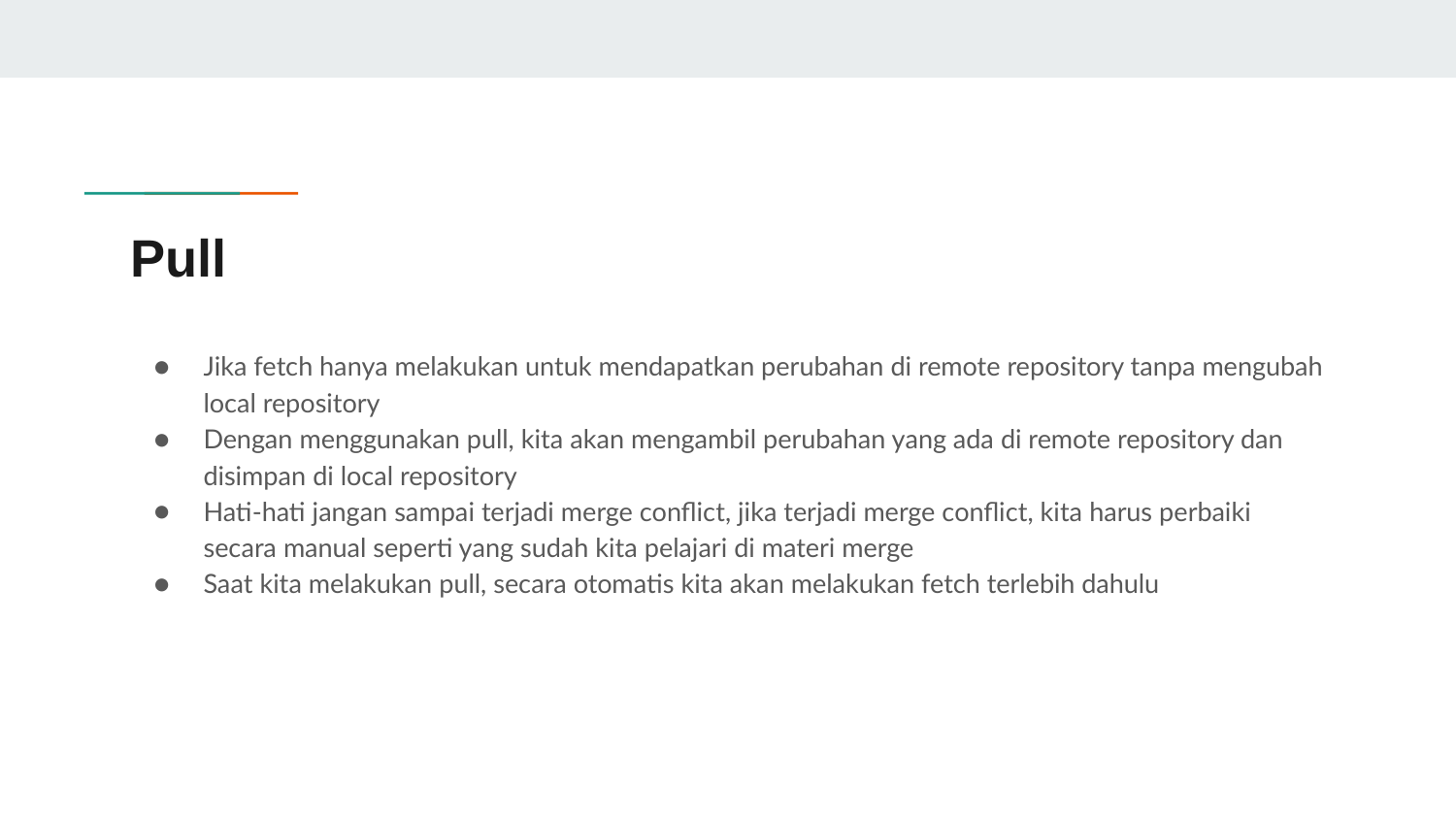

# Pull
Jika fetch hanya melakukan untuk mendapatkan perubahan di remote repository tanpa mengubah local repository
Dengan menggunakan pull, kita akan mengambil perubahan yang ada di remote repository dan disimpan di local repository
Hati-hati jangan sampai terjadi merge conflict, jika terjadi merge conflict, kita harus perbaiki secara manual seperti yang sudah kita pelajari di materi merge
Saat kita melakukan pull, secara otomatis kita akan melakukan fetch terlebih dahulu